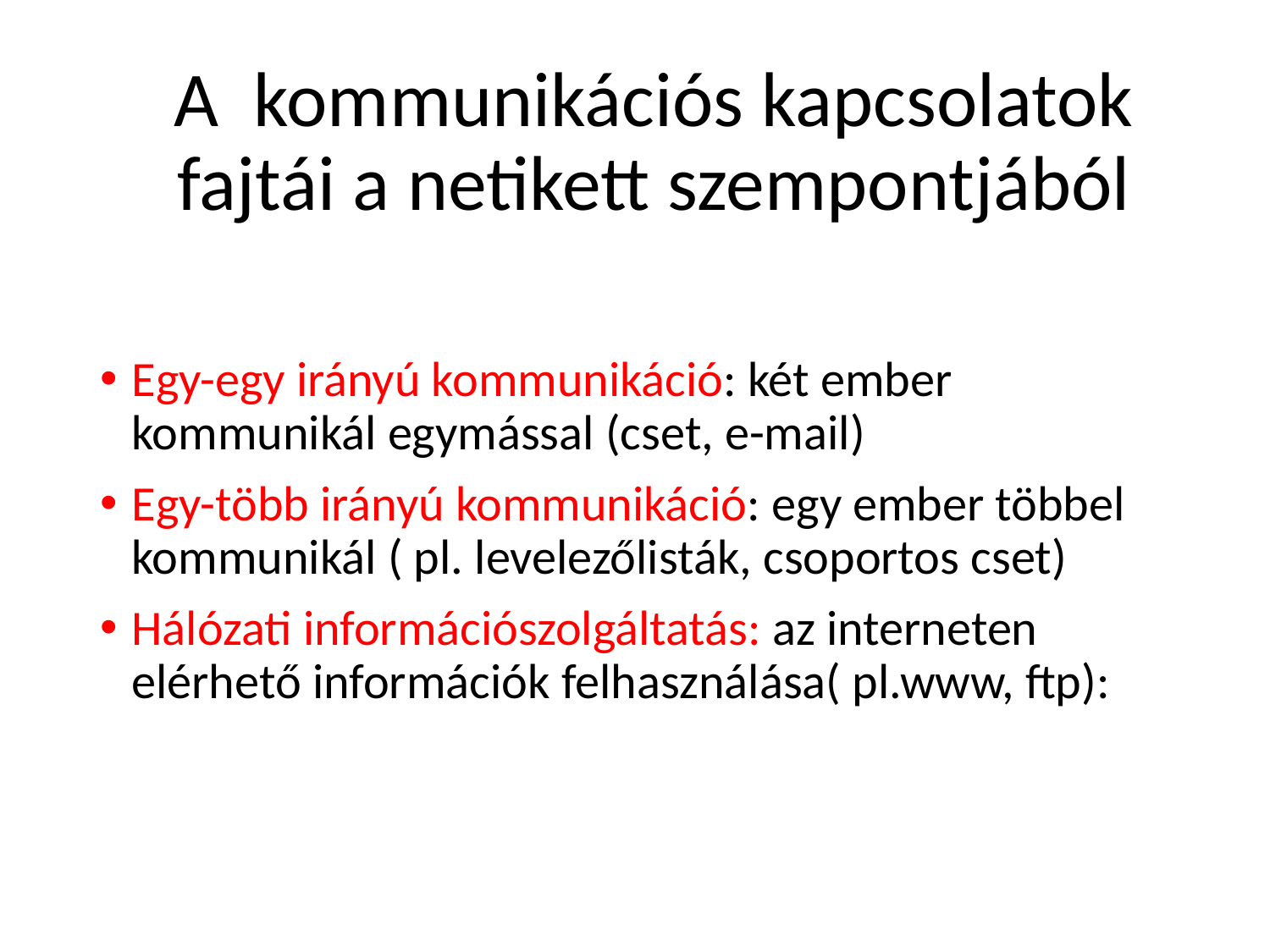

# A  kommunikációs kapcsolatok fajtái a netikett szempontjából
Egy-egy irányú kommunikáció: két ember kommunikál egymással (cset, e-mail)
Egy-több irányú kommunikáció: egy ember többel kommunikál ( pl. levelezőlisták, csoportos cset)
Hálózati információszolgáltatás: az interneten elérhető információk felhasználása( pl.www, ftp):